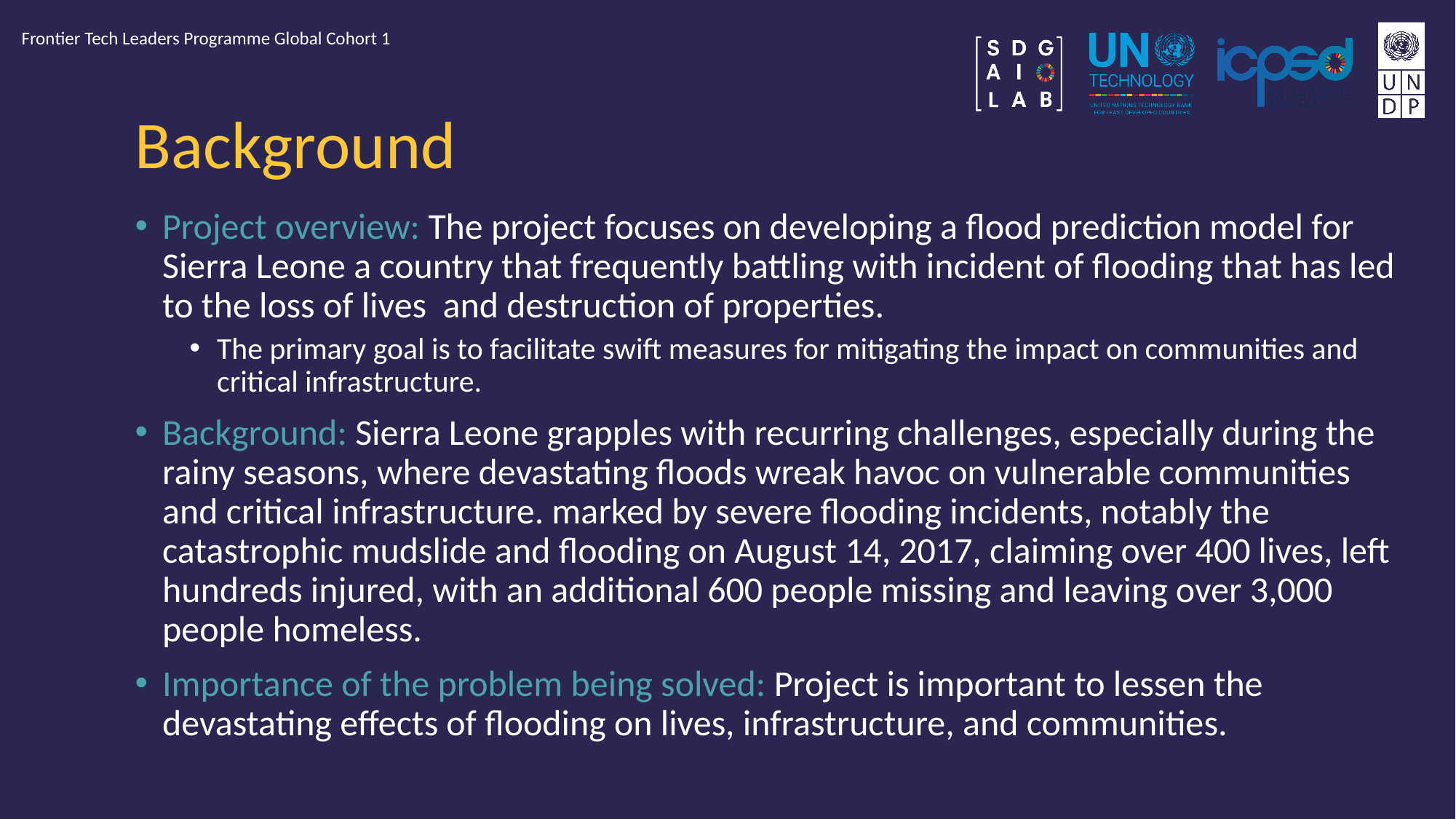

Frontier Tech Leaders Programme Global Cohort 1
# Background

Project overview: The project focuses on developing a flood prediction model for Sierra Leone a country that frequently battling with incident of flooding that has led to the loss of lives  and destruction of properties.
The primary goal is to facilitate swift measures for mitigating the impact on communities and critical infrastructure.
Background: Sierra Leone grapples with recurring challenges, especially during the rainy seasons, where devastating floods wreak havoc on vulnerable communities and critical infrastructure. marked by severe flooding incidents, notably the catastrophic mudslide and flooding on August 14, 2017, claiming over 400 lives, left hundreds injured, with an additional 600 people missing and leaving over 3,000 people homeless.
Importance of the problem being solved: Project is important to lessen the devastating effects of flooding on lives, infrastructure, and communities.